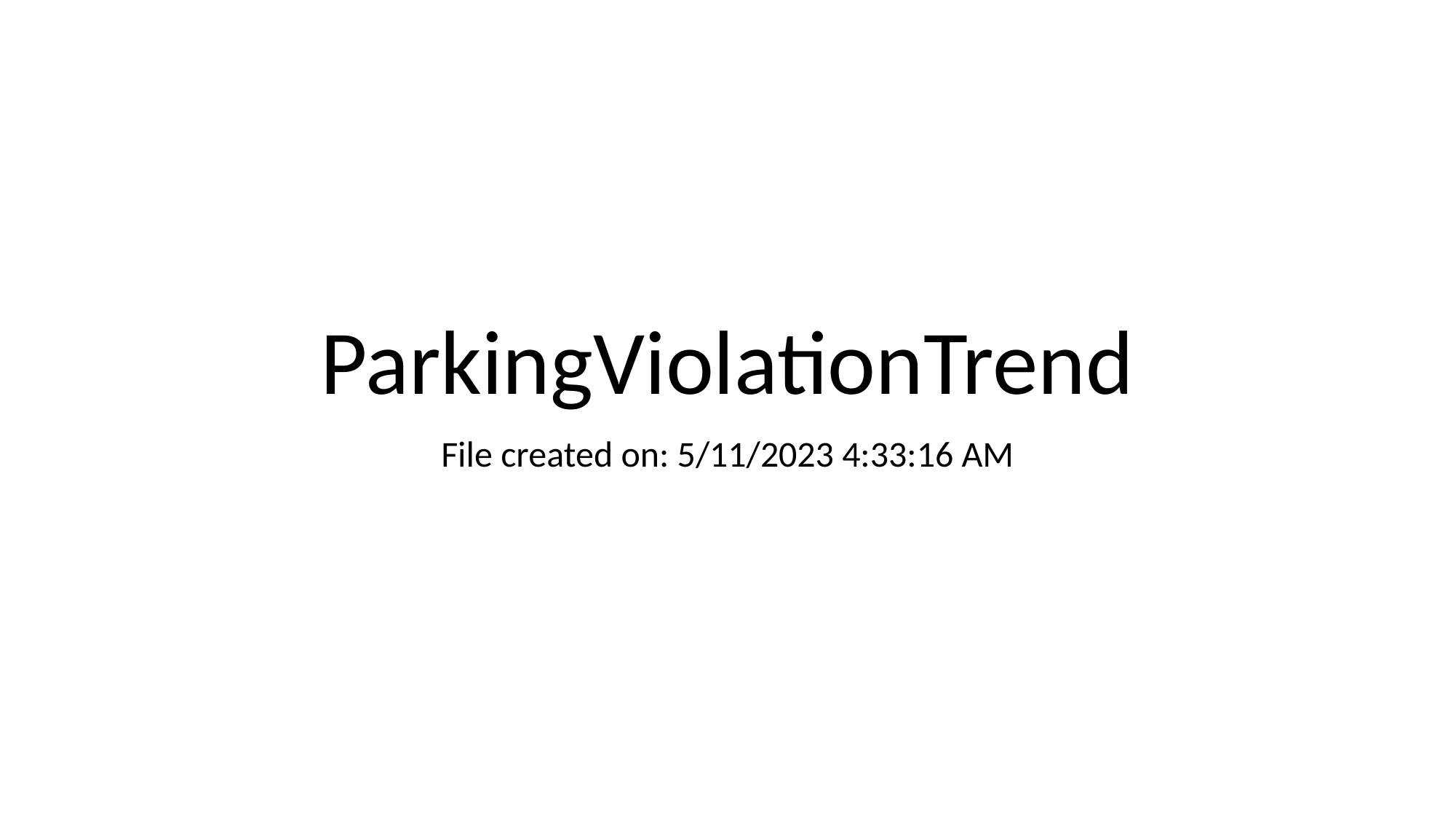

# ParkingViolationTrend
File created on: 5/11/2023 4:33:16 AM